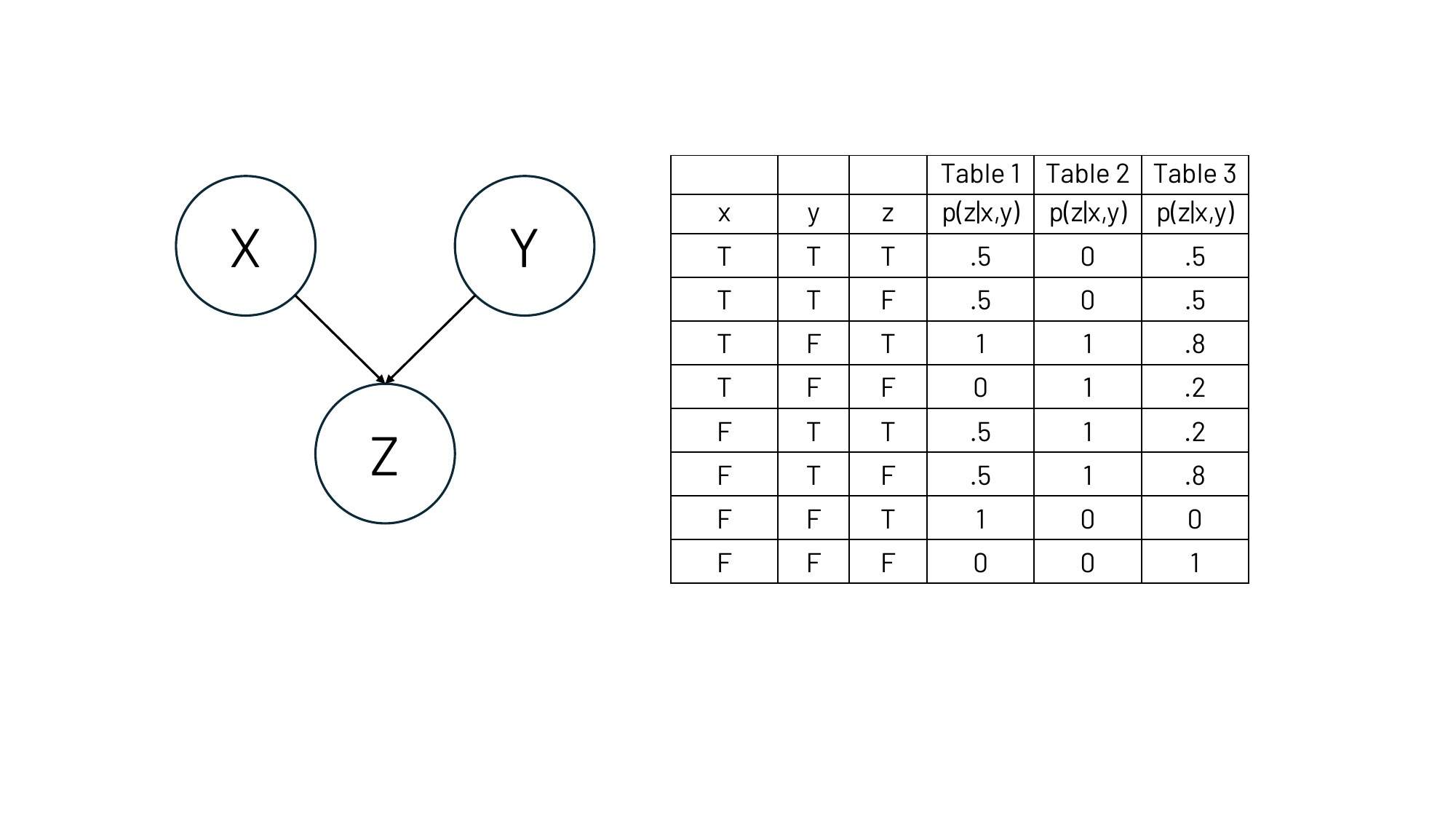

|  |  |  | Table 1 | Table 2 | Table 3 |
| --- | --- | --- | --- | --- | --- |
| x | y | z | p(z|x,y) | p(z|x,y) | p(z|x,y) |
| T | T | T | .5 | 0 | .5 |
| T | T | F | .5 | 0 | .5 |
| T | F | T | 1 | 1 | .8 |
| T | F | F | 0 | 1 | .2 |
| F | T | T | .5 | 1 | .2 |
| F | T | F | .5 | 1 | .8 |
| F | F | T | 1 | 0 | 0 |
| F | F | F | 0 | 0 | 1 |
X
Y
Z